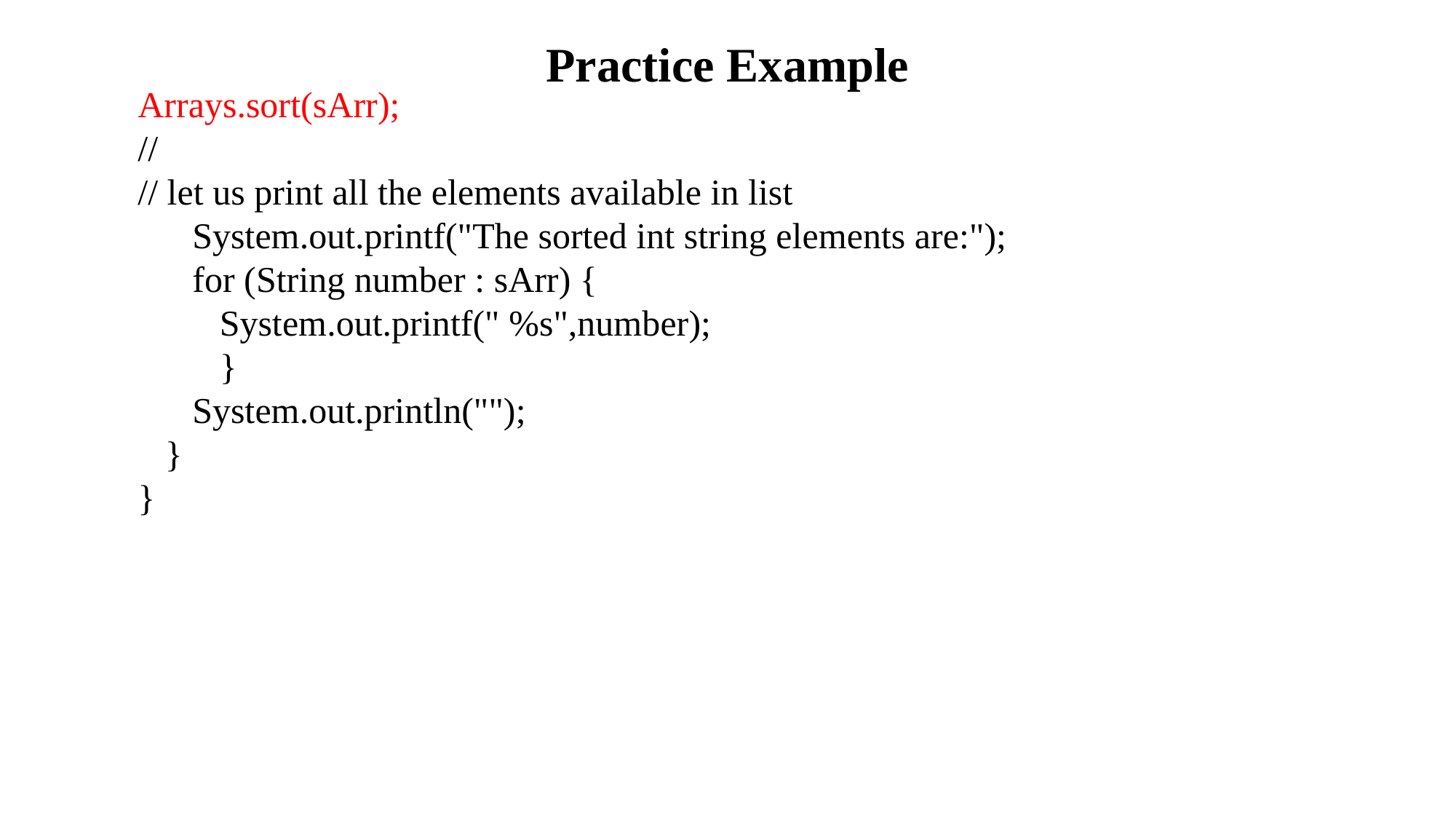

# Practice Example
Arrays.sort(sArr);
//
// let us print all the elements available in list
      System.out.printf("The sorted int string elements are:");
      for (String number : sArr) {
         System.out.printf(" %s",number);
         }
      System.out.println("");
   }
}